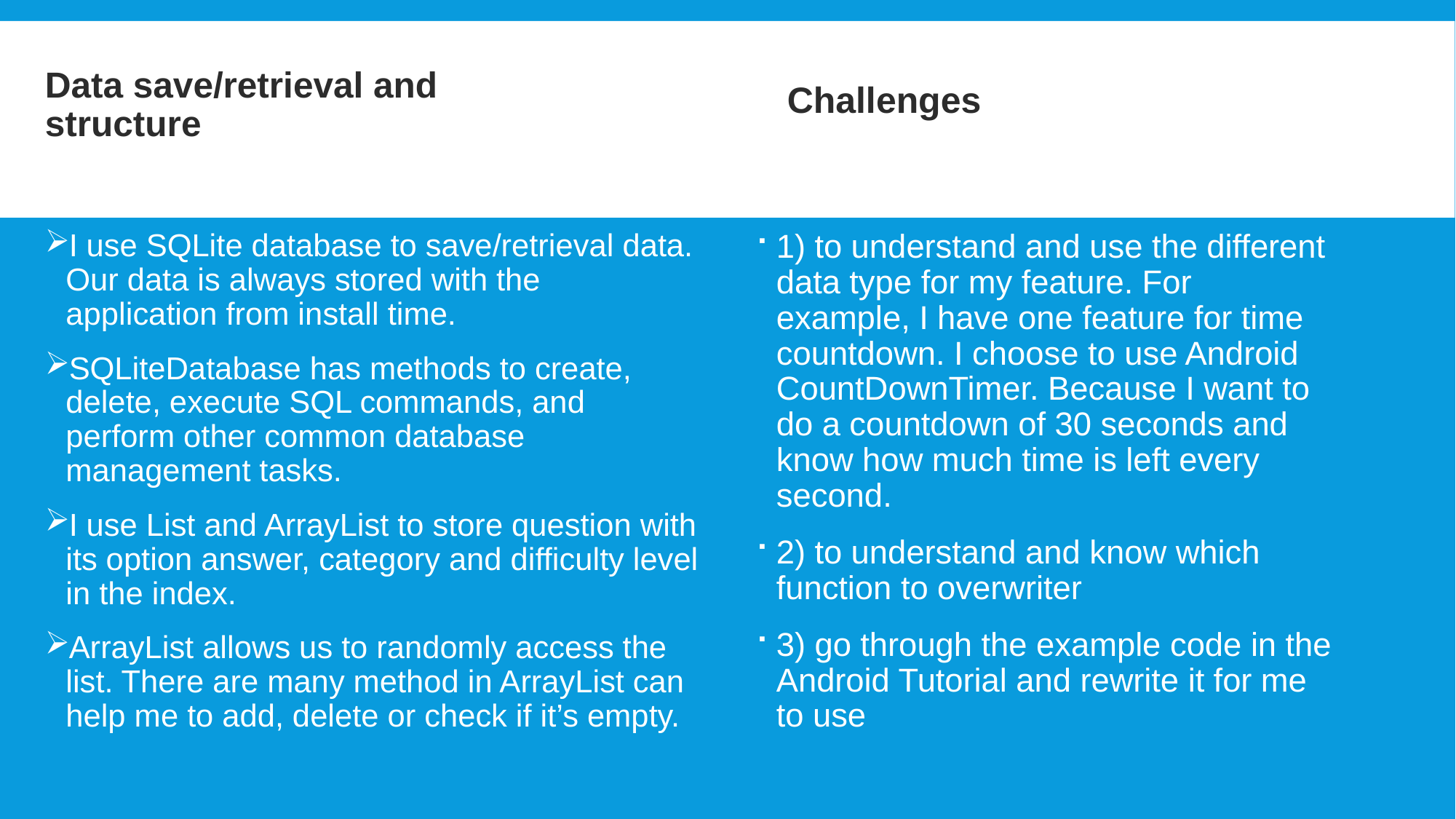

Data save/retrieval and structure using
Challenges

1) to understand and use the different data type for my feature. For example, I have one feature for time countdown. I choose to use Android CountDownTimer. Because I want to do a countdown of 30 seconds and know how much time is left every second.
2) to understand and know which function to overwriter
3) go through the example code in the Android Tutorial and rewrite it for me to use

I use SQLite database to save/retrieval data. Our data is always stored with the application from install time.
SQLiteDatabase has methods to create, delete, execute SQL commands, and perform other common database management tasks.
I use List and ArrayList to store question with its option answer, category and difficulty level in the index.
ArrayList allows us to randomly access the list. There are many method in ArrayList can help me to add, delete or check if it’s empty.